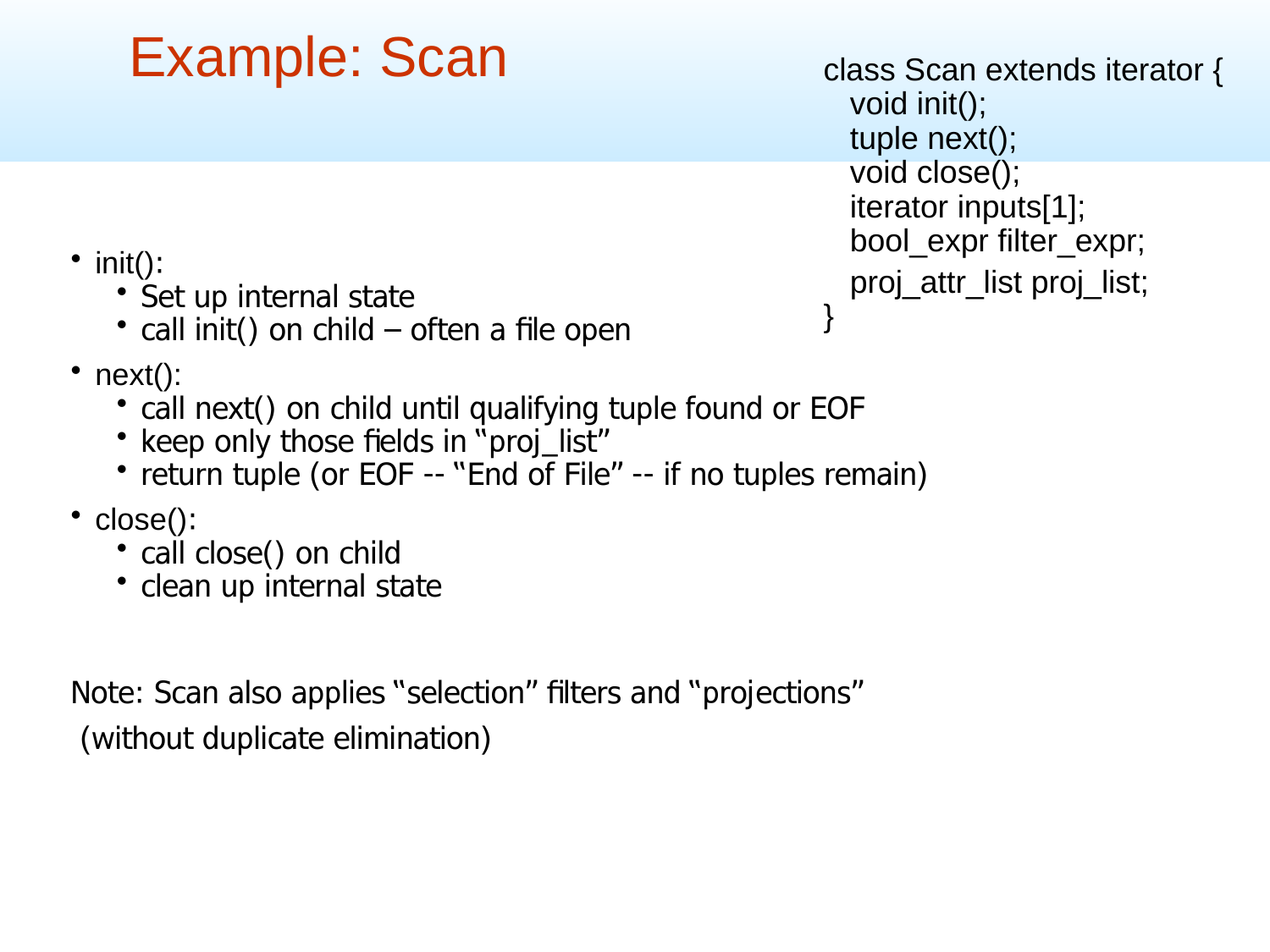

Example: Scan
class Scan extends iterator {
   void init();
   tuple next();
   void close();
   iterator inputs[1];
   bool_expr filter_expr;
   proj_attr_list proj_list;
}

init():
Set up internal state
call init() on child – often a file open
next():
call next() on child until qualifying tuple found or EOF
keep only those fields in “proj_list”
return tuple (or EOF -- “End of File” -- if no tuples remain)
close():
call close() on child
clean up internal state

Note: Scan also applies “selection” filters and “projections”
 (without duplicate elimination)
7